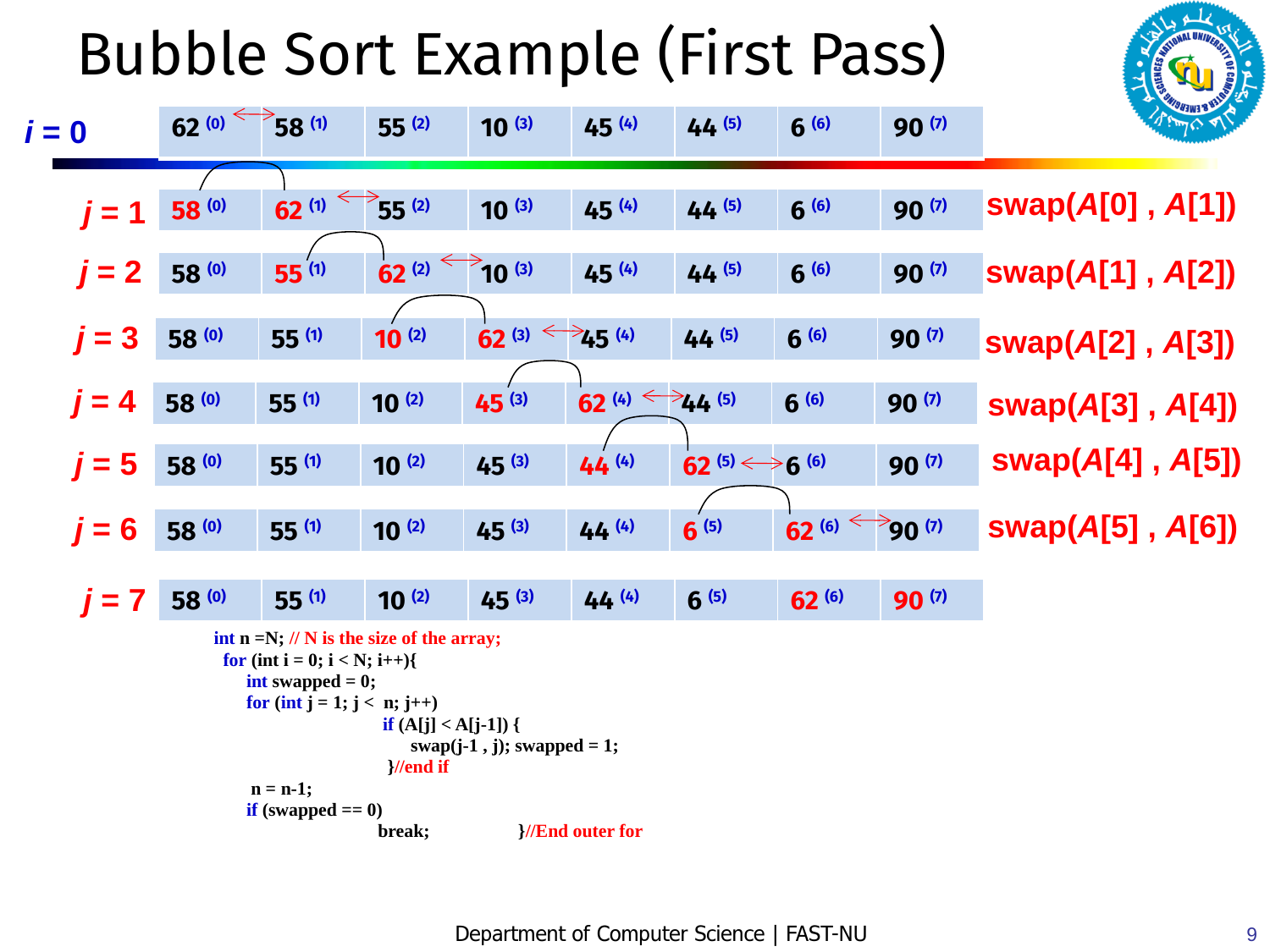

Bubble Sort Example (First Pass)
i = 0
| 62 (0) | 58 (1) | 55 (2) | 10 (3) | 45 (4) | 44 (5) | 6 (6) | 90 (7) |
| --- | --- | --- | --- | --- | --- | --- | --- |

swap(A[0] , A[1])
j = 1
| 58 (0) | 62 (1) | 55 (2) | 10 (3) | 45 (4) | 44 (5) | 6 (6) | 90 (7) |
| --- | --- | --- | --- | --- | --- | --- | --- |

j = 2
swap(A[1] , A[2])
| 58 (0) | 55 (1) | 62 (2) | 10 (3) | 45 (4) | 44 (5) | 6 (6) | 90 (7) |
| --- | --- | --- | --- | --- | --- | --- | --- |

j = 3
swap(A[2] , A[3])
| 58 (0) | 55 (1) | 10 (2) | 62 (3) | 45 (4) | 44 (5) | 6 (6) | 90 (7) |
| --- | --- | --- | --- | --- | --- | --- | --- |

j = 4
swap(A[3] , A[4])
| 58 (0) | 55 (1) | 10 (2) | 45 (3) | 62 (4) | 44 (5) | 6 (6) | 90 (7) |
| --- | --- | --- | --- | --- | --- | --- | --- |

swap(A[4] , A[5])
j = 5
| 58 (0) | 55 (1) | 10 (2) | 45 (3) | 44 (4) | 62 (5) | 6 (6) | 90 (7) |
| --- | --- | --- | --- | --- | --- | --- | --- |

swap(A[5] , A[6])
j = 6
| 58 (0) | 55 (1) | 10 (2) | 45 (3) | 44 (4) | 6 (5) | 62 (6) | 90 (7) |
| --- | --- | --- | --- | --- | --- | --- | --- |
j = 7
| 58 (0) | 55 (1) | 10 (2) | 45 (3) | 44 (4) | 6 (5) | 62 (6) | 90 (7) |
| --- | --- | --- | --- | --- | --- | --- | --- |
int n =N; // N is the size of the array;
  for (int i = 0; i < N; i++){
       int swapped = 0;
       for (int j = 1; j <  n; j++)
	         if (A[j] < A[j-1]) {
	               swap(j-1 , j); swapped = 1;
	          }//end if
        n = n-1;
       if (swapped == 0)
	        break;                   }//End outer for

9